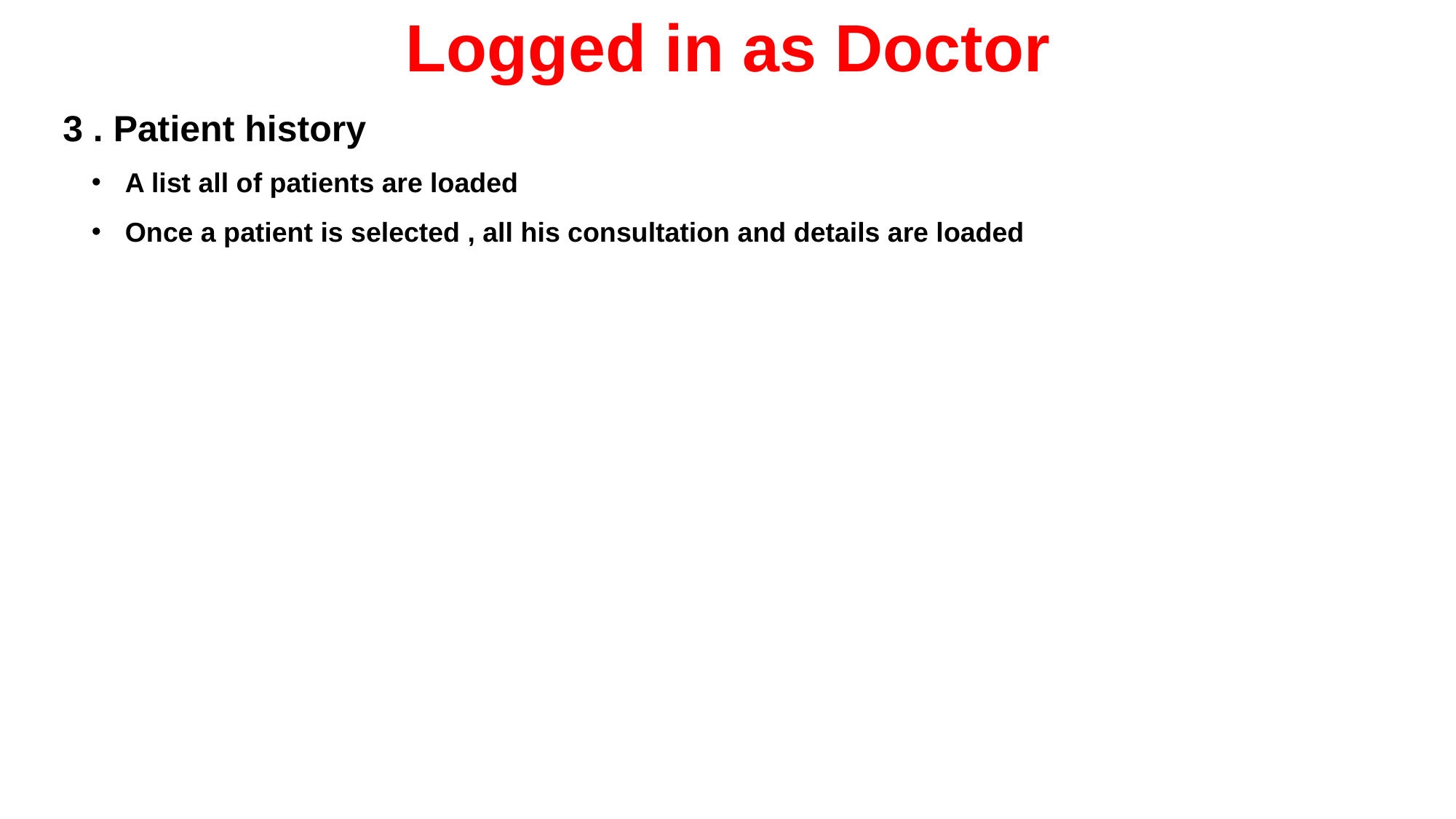

Logged in as Doctor
3 . Patient history
 A list all of patients are loaded
 Once a patient is selected , all his consultation and details are loaded